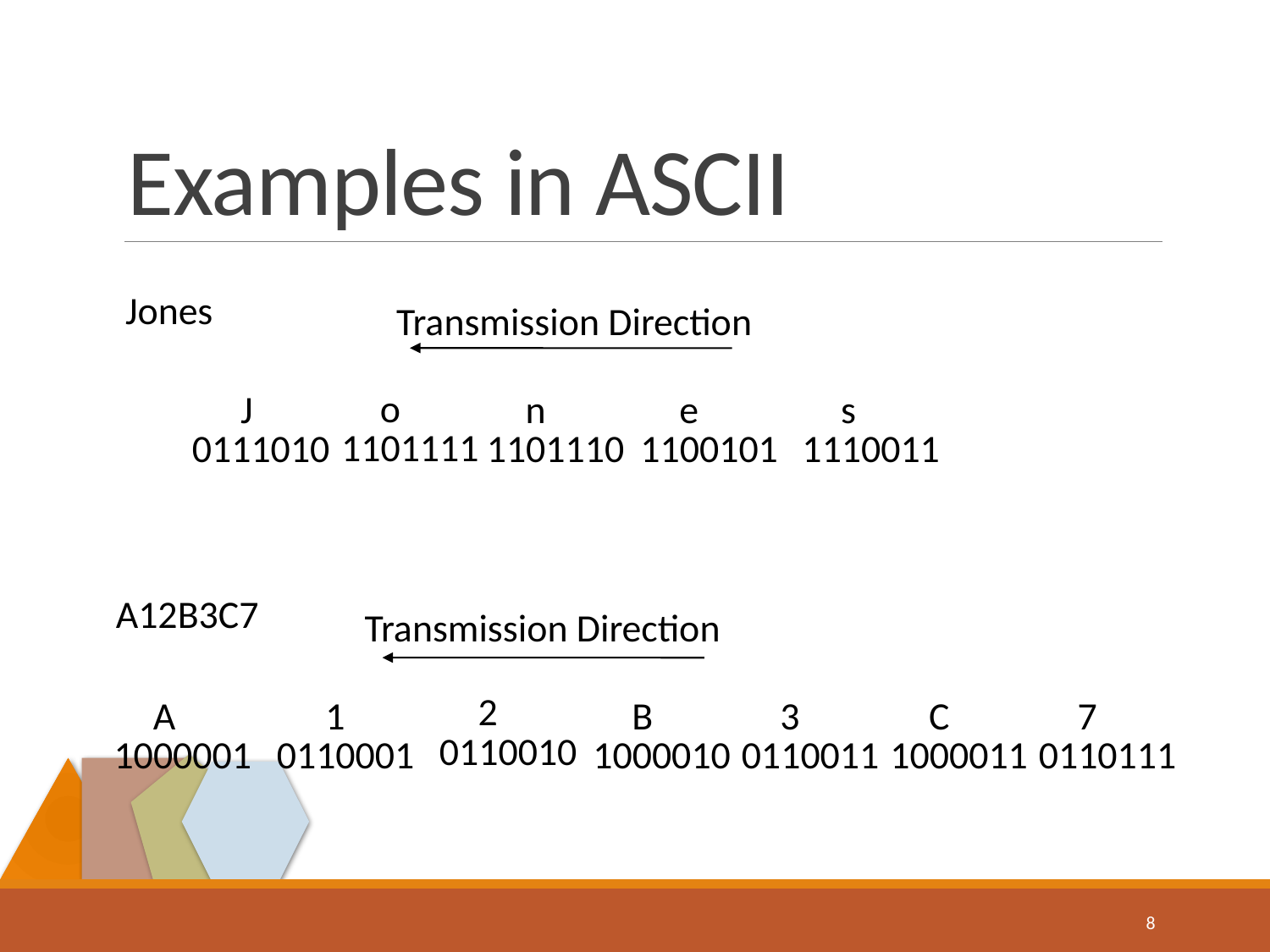

# Examples in ASCII
Jones
Transmission Direction

o
J
n
e
s
1101111
0111010
1101110
1100101
1110011
A12B3C7
Transmission Direction

2
A
1
B
3
C
7
0110010
1000001
0110001
1000010
0110011
1000011
0110111
8